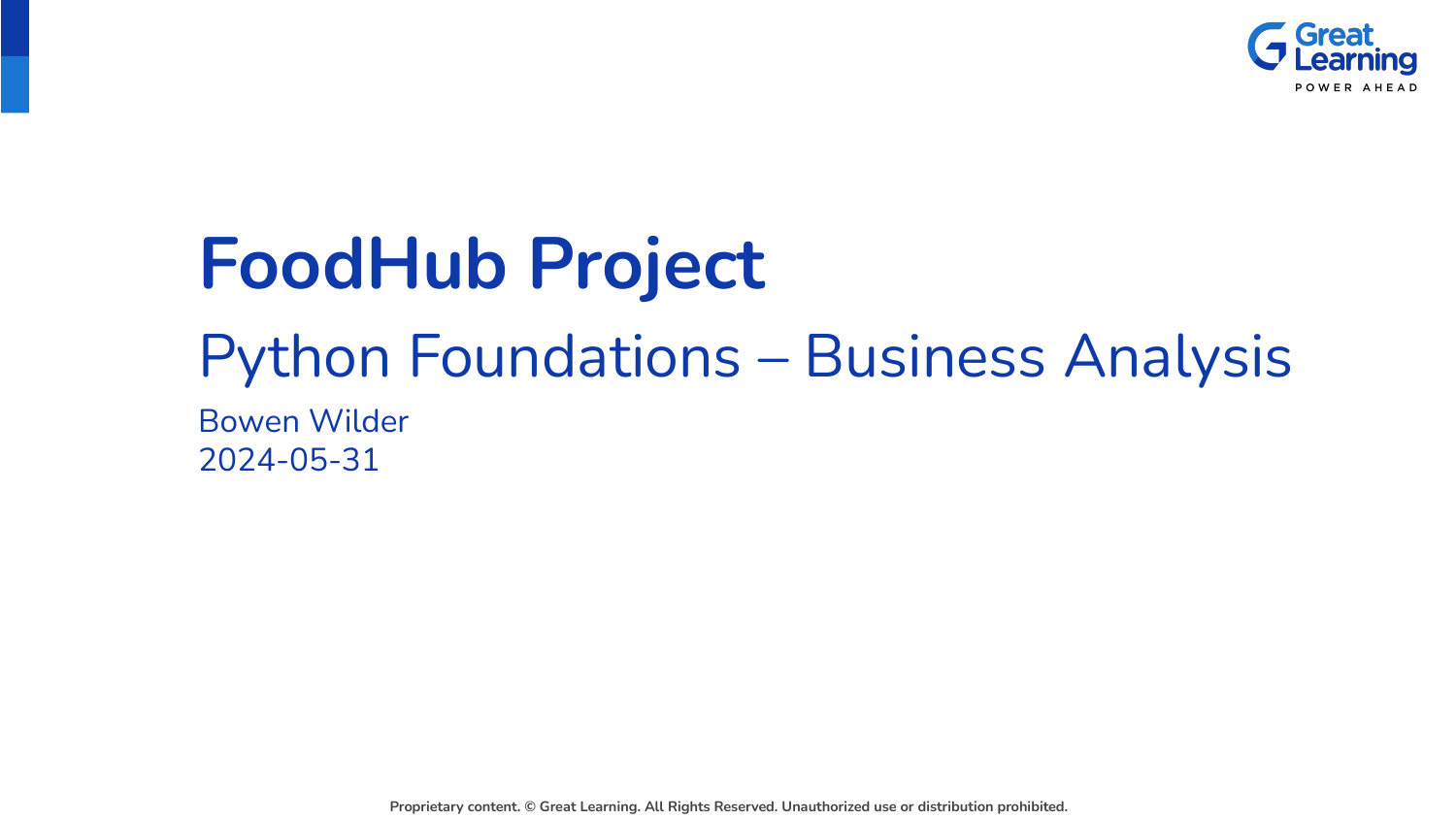

# FoodHub Project
Python Foundations – Business Analysis
Bowen Wilder
2024-05-31